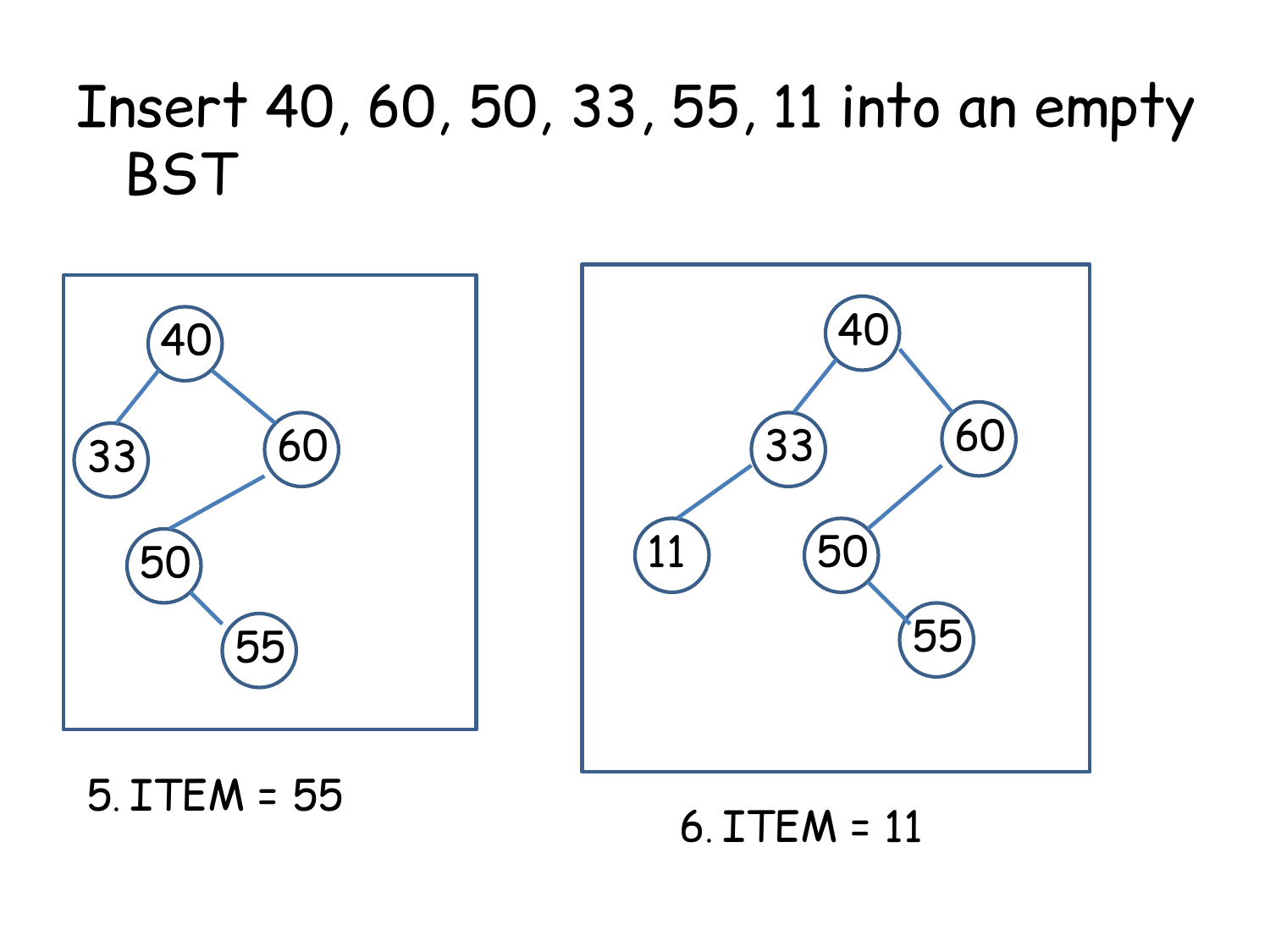

Insert 40, 60, 50, 33, 55, 11 into an empty BST

40

60

50

33

55

11
6. ITEM = 11

40

60

50

33

55
5. ITEM = 55